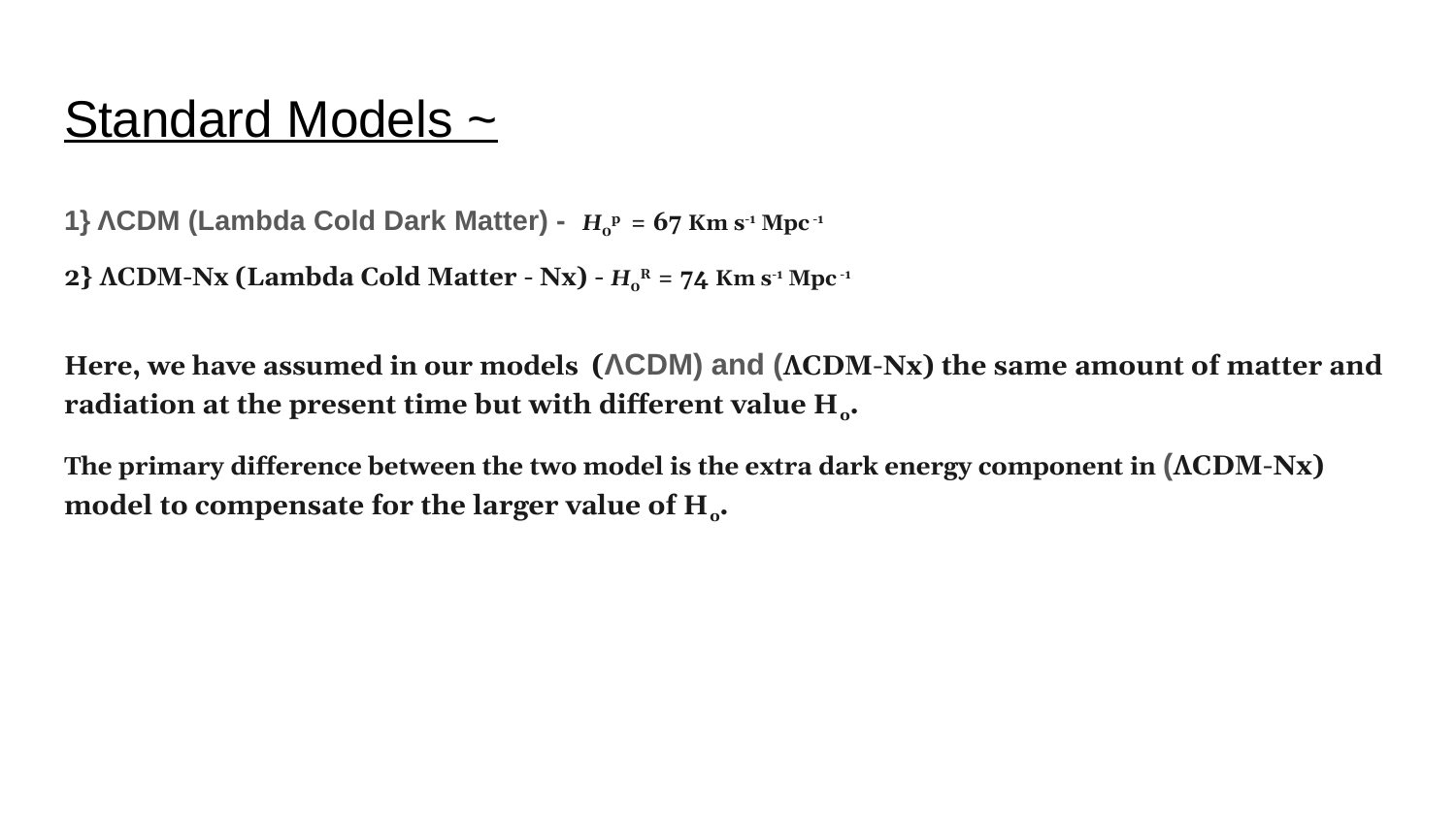

# Standard Models ~
1} ΛCDM (Lambda Cold Dark Matter) -  H0p  = 67 Km s-1 Mpc -1
2} ΛCDM-Nx (Lambda Cold Matter - Nx) - H0R = 74 Km s-1 Mpc -1

Here, we have assumed in our models  (ΛCDM) and (ΛCDM-Nx) the same amount of matter and radiation at the present time but with different value Ho.
The primary difference between the two model is the extra dark energy component in (ΛCDM-Nx) model to compensate for the larger value of Ho.